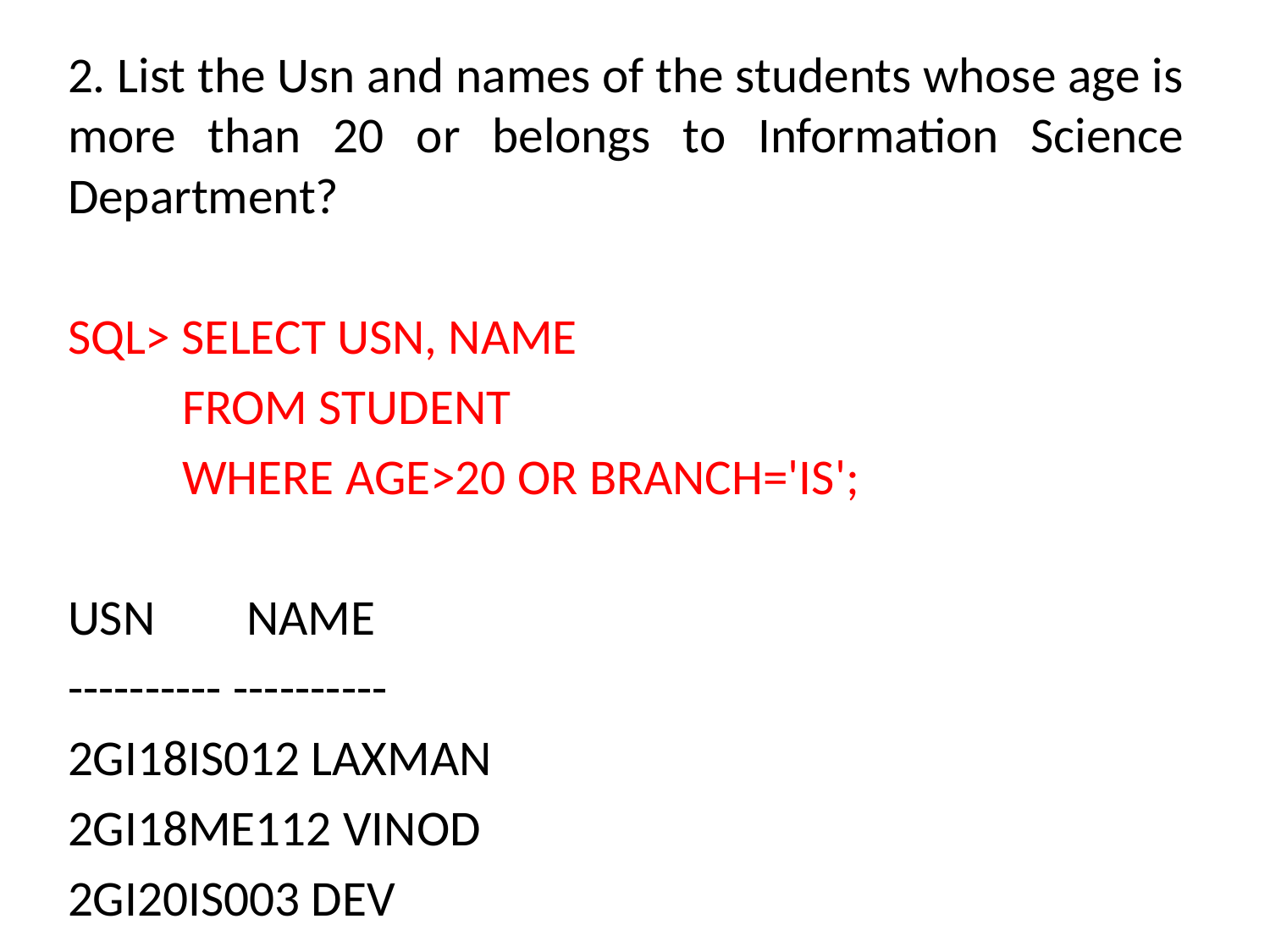

2. List the Usn and names of the students whose age is more than 20 or belongs to Information Science Department?

SQL> SELECT USN, NAME
          FROM STUDENT
          WHERE AGE>20 OR BRANCH='IS';

USN        NAME
---------- ----------
2GI18IS012 LAXMAN
2GI18ME112 VINOD
2GI20IS003 DEV